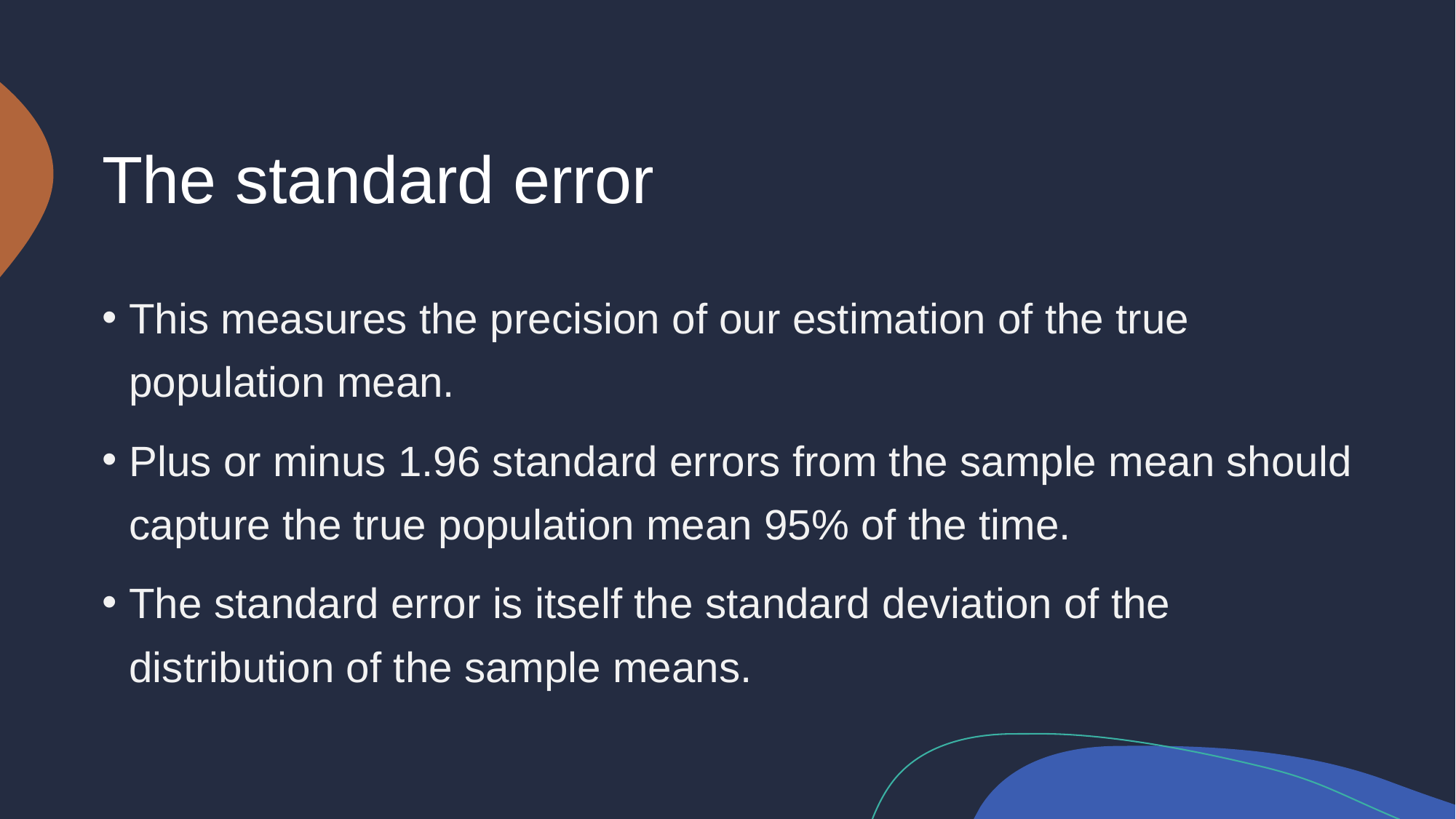

# The standard error
This measures the precision of our estimation of the true population mean.
Plus or minus 1.96 standard errors from the sample mean should capture the true population mean 95% of the time.
The standard error is itself the standard deviation of the distribution of the sample means.